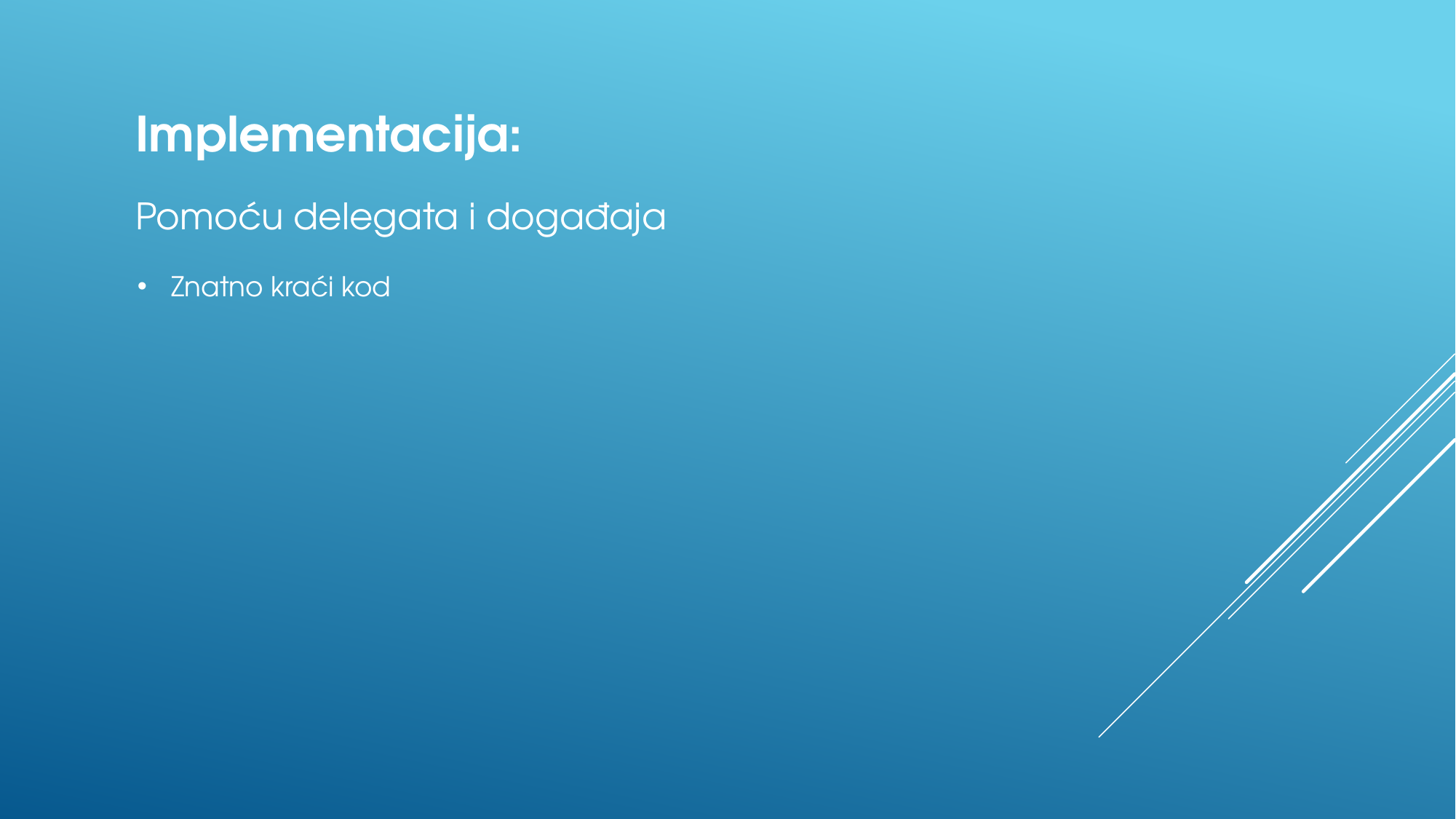

Implementacija:
Pomoću delegata i događaja
Znatno kraći kod